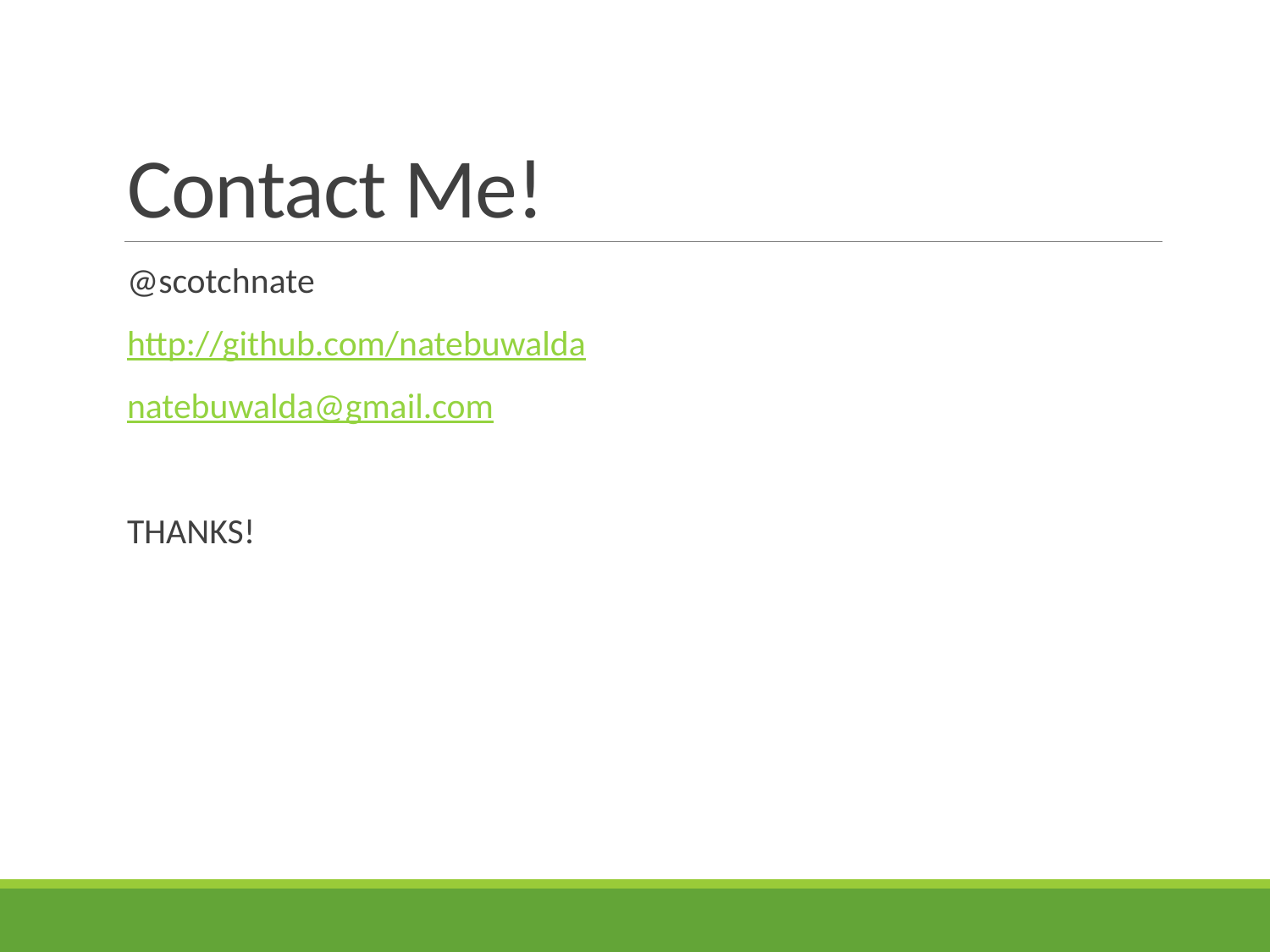

# Contact Me!
@scotchnate
http://github.com/natebuwalda
natebuwalda@gmail.com

THANKS!